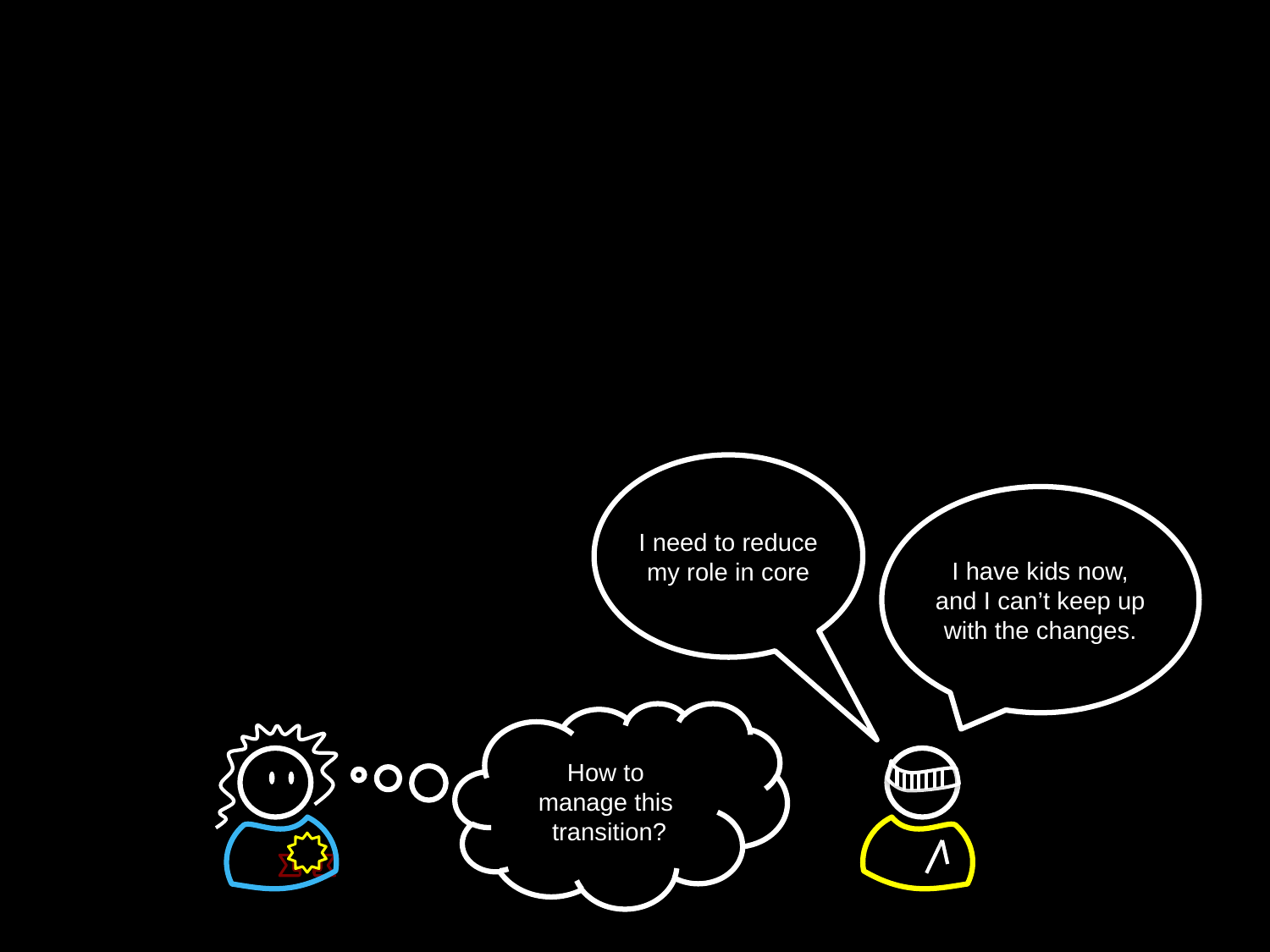

I need to reduce my role in core
I have kids now, and I can’t keep up with the changes.
How to
manage this
transition?